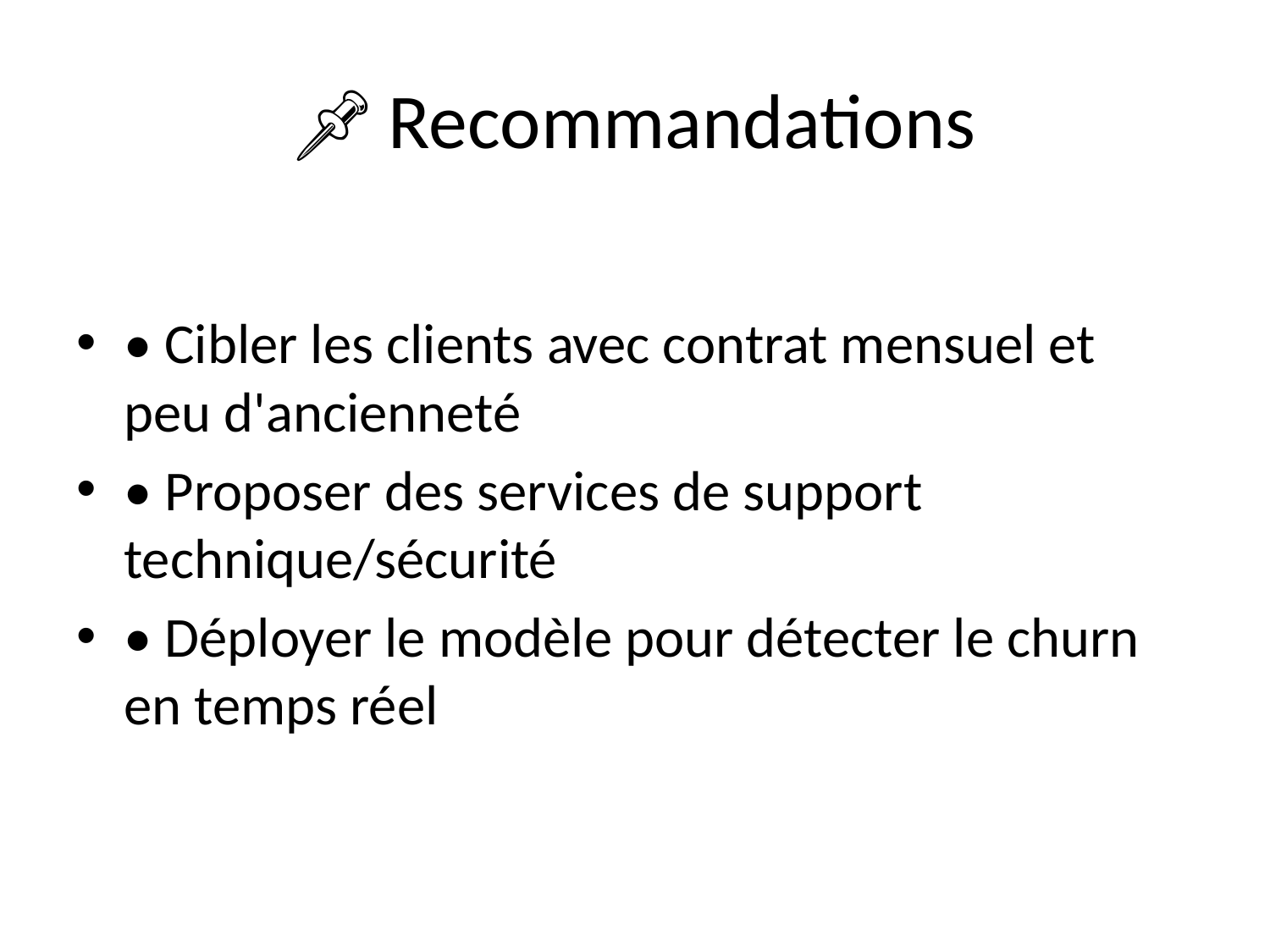

# 📌 Recommandations

• Cibler les clients avec contrat mensuel et peu d'ancienneté
• Proposer des services de support technique/sécurité
• Déployer le modèle pour détecter le churn en temps réel